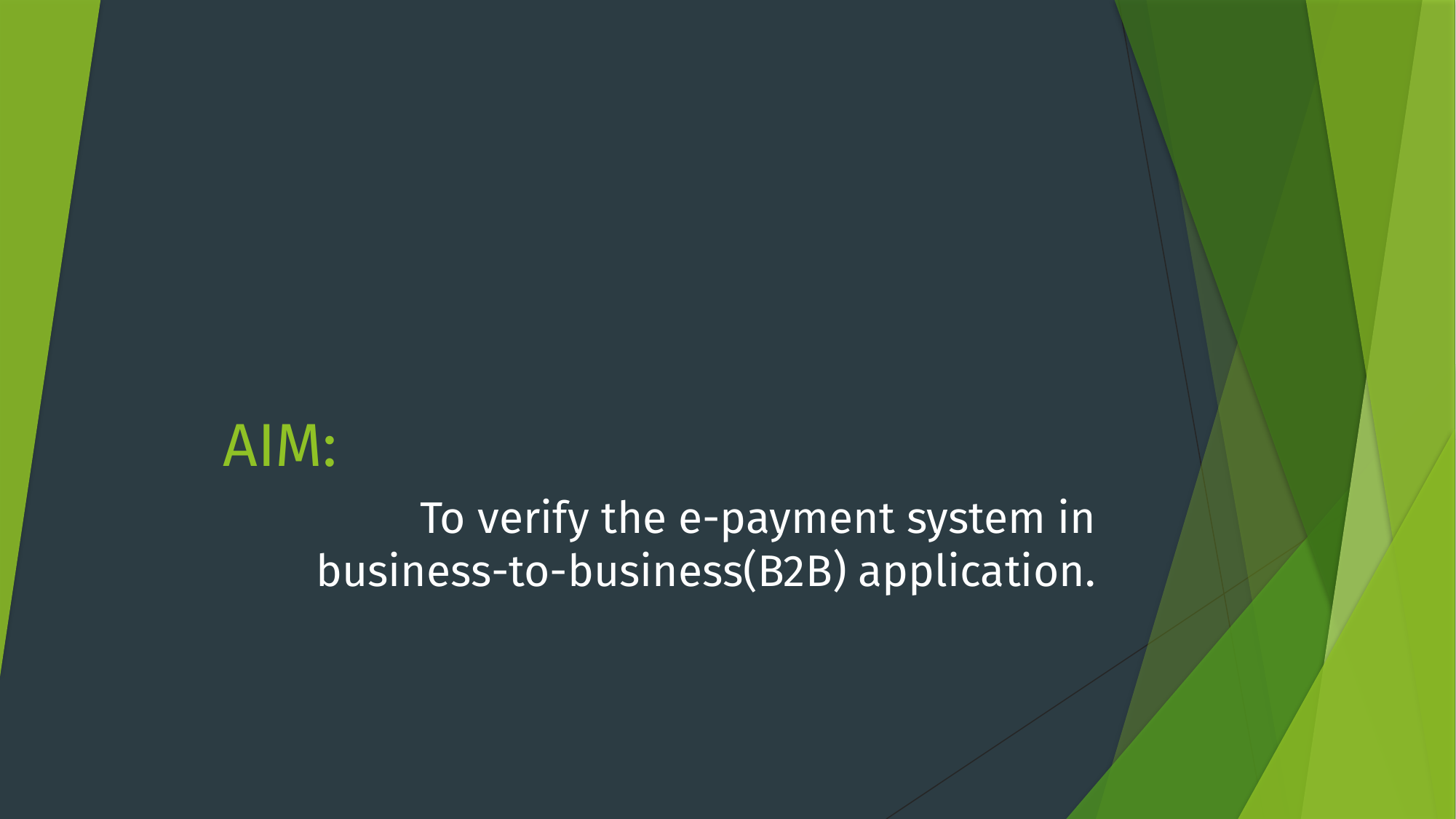

# AIM:
To verify the e-payment system in business-to-business(B2B) application.